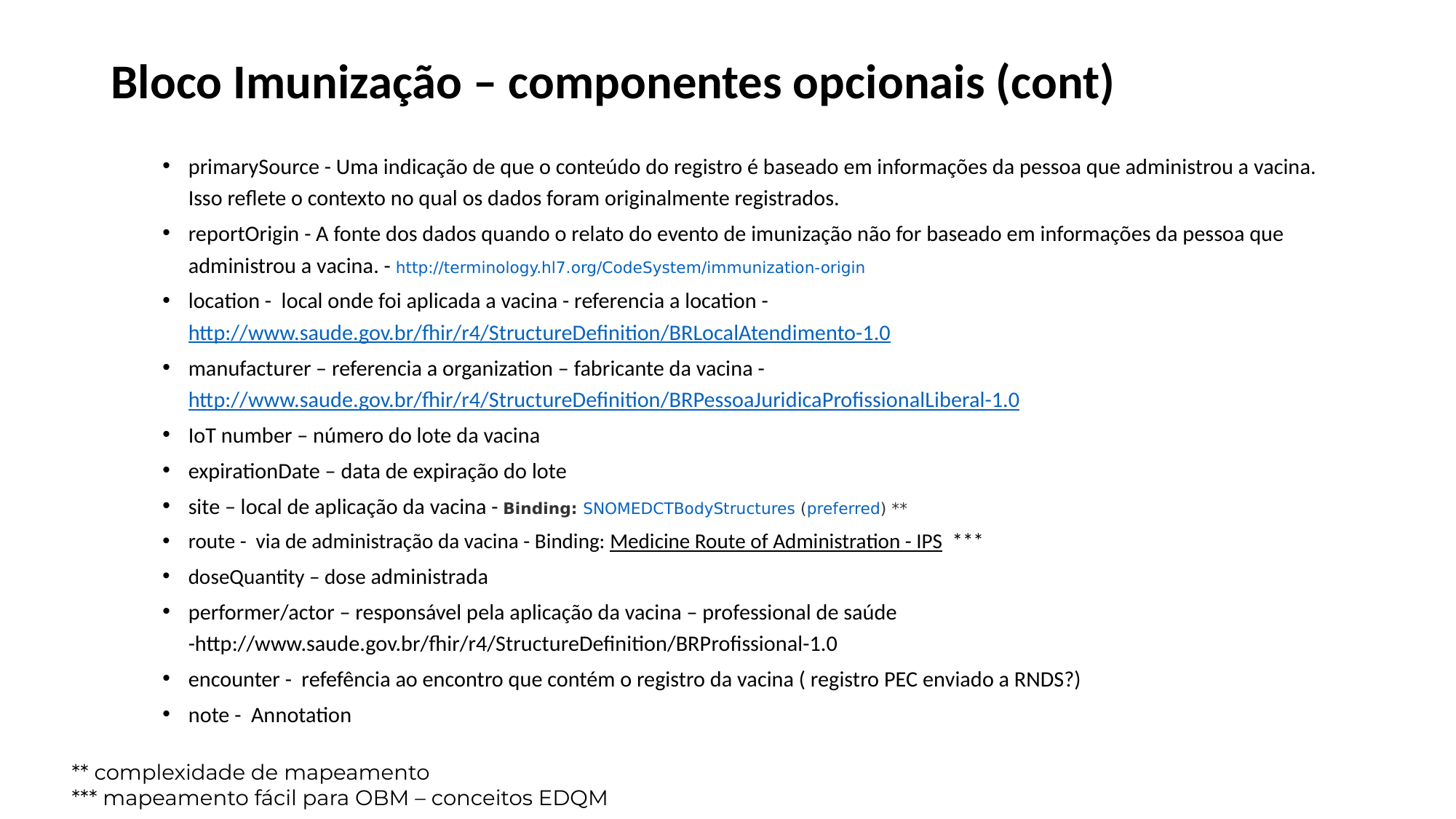

# Bloco Imunização – componentes opcionais (cont)
primarySource - Uma indicação de que o conteúdo do registro é baseado em informações da pessoa que administrou a vacina. Isso reflete o contexto no qual os dados foram originalmente registrados.
reportOrigin - A fonte dos dados quando o relato do evento de imunização não for baseado em informações da pessoa que administrou a vacina. - http://terminology.hl7.org/CodeSystem/immunization-origin
location -  local onde foi aplicada a vacina - referencia a location - http://www.saude.gov.br/fhir/r4/StructureDefinition/BRLocalAtendimento-1.0
manufacturer – referencia a organization – fabricante da vacina - http://www.saude.gov.br/fhir/r4/StructureDefinition/BRPessoaJuridicaProfissionalLiberal-1.0
IoT number – número do lote da vacina
expirationDate – data de expiração do lote
site – local de aplicação da vacina - Binding: SNOMEDCTBodyStructures (preferred) **
route -  via de administração da vacina - Binding: Medicine Route of Administration - IPS  ***
doseQuantity – dose administrada
performer/actor – responsável pela aplicação da vacina – professional de saúde -http://www.saude.gov.br/fhir/r4/StructureDefinition/BRProfissional-1.0
encounter -  refefência ao encontro que contém o registro da vacina ( registro PEC enviado a RNDS?)
note -  Annotation

** complexidade de mapeamento
*** mapeamento fácil para OBM – conceitos EDQM